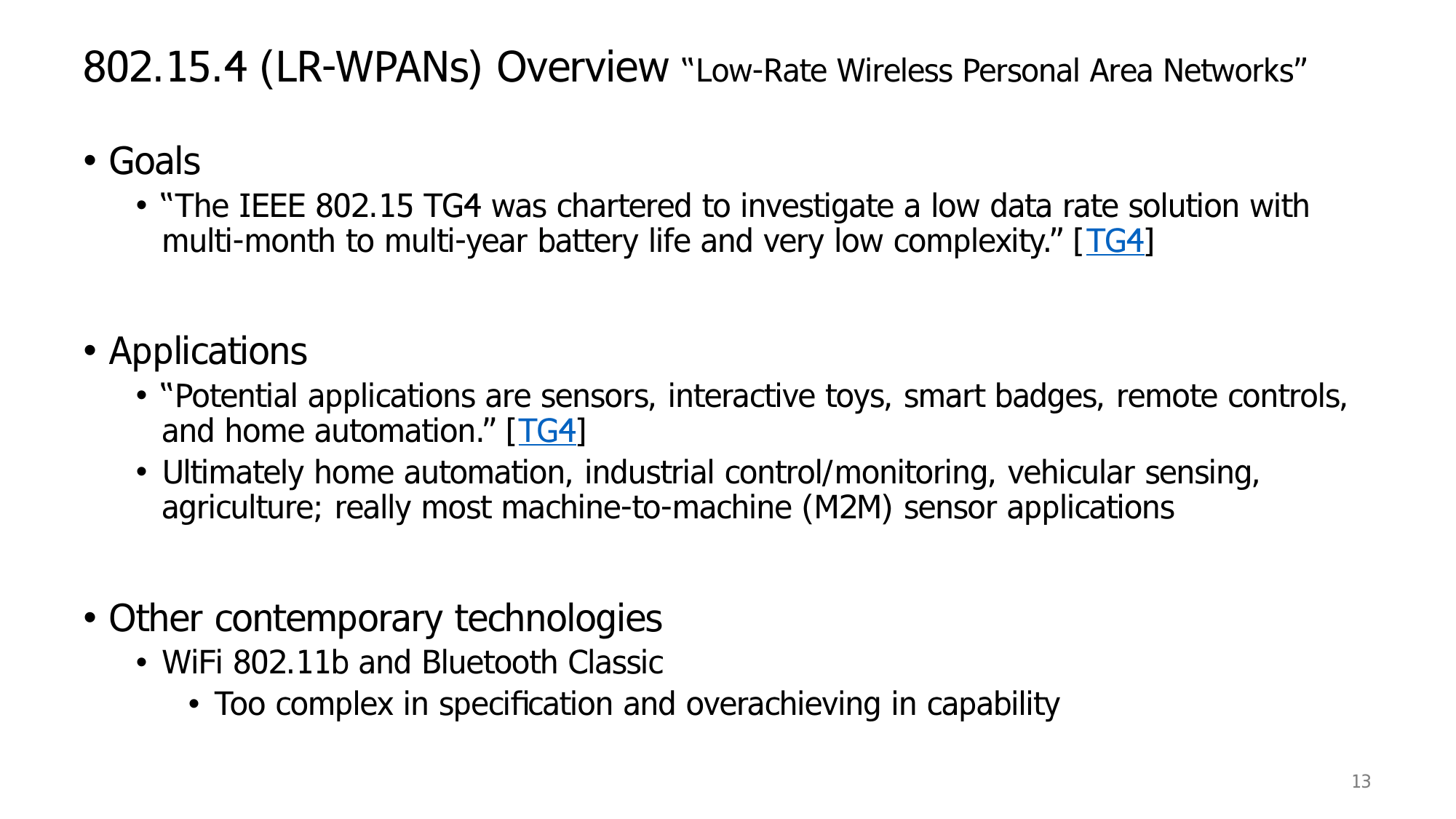

# 802.15.4 (LR-WPANs) Overview “Low-Rate Wireless Personal Area Networks”
Goals
“The IEEE 802.15 TG4 was chartered to investigate a low data rate solution with multi-month to multi-year battery life and very low complexity.” [TG4]

Applications
“Potential applications are sensors, interactive toys, smart badges, remote controls, and home automation.” [TG4]
Ultimately home automation, industrial control/monitoring, vehicular sensing, agriculture; really most machine-to-machine (M2M) sensor applications

Other contemporary technologies
WiFi 802.11b and Bluetooth Classic
Too complex in specification and overachieving in capability
13